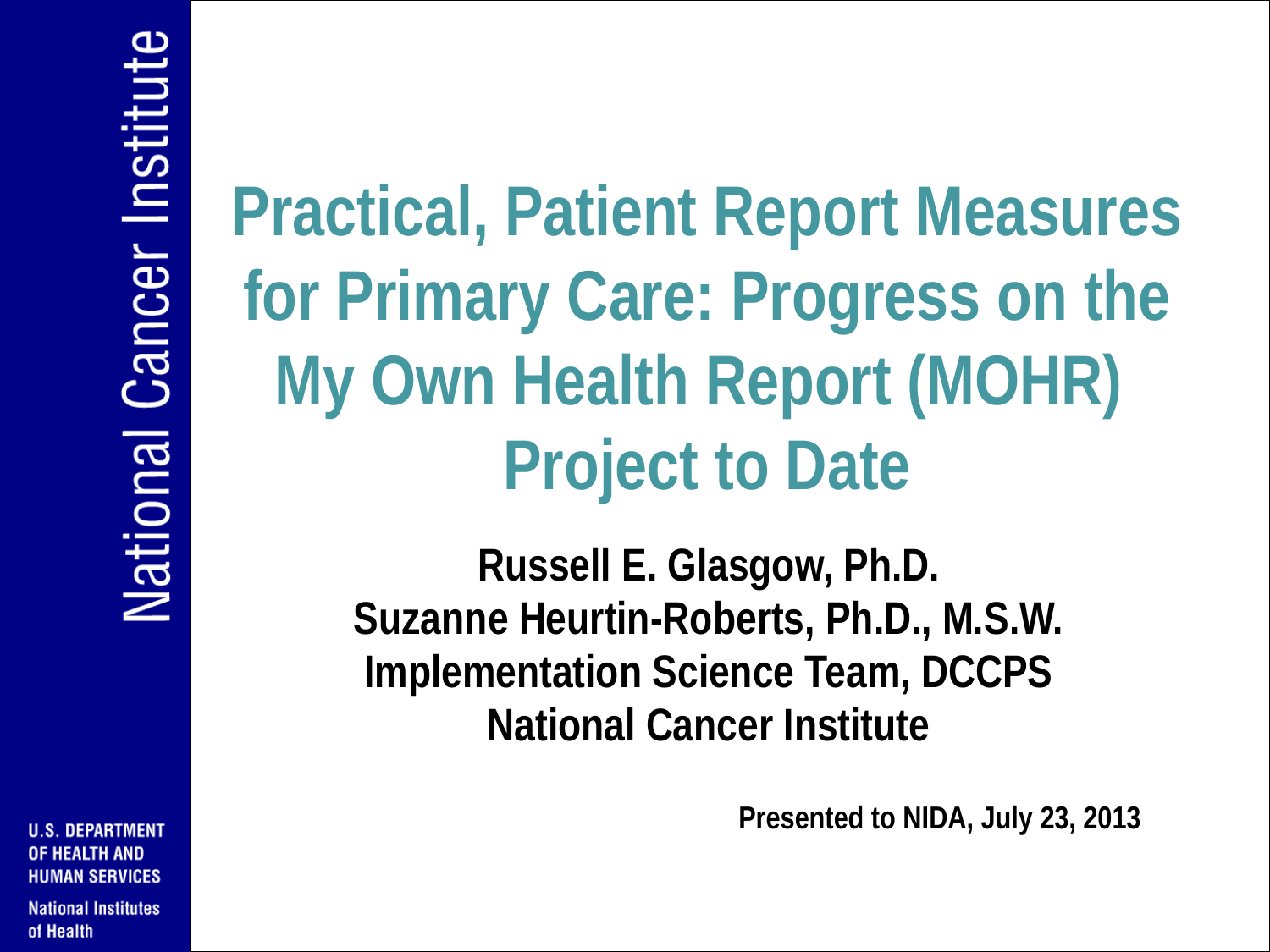

# Practical, Patient Report Measures for Primary Care: Progress on the My Own Health Report (MOHR) Project to Date
Russell E. Glasgow, Ph.D.
Suzanne Heurtin-Roberts, Ph.D., M.S.W.
Implementation Science Team, DCCPS
National Cancer Institute

Presented to NIDA, July 23, 2013